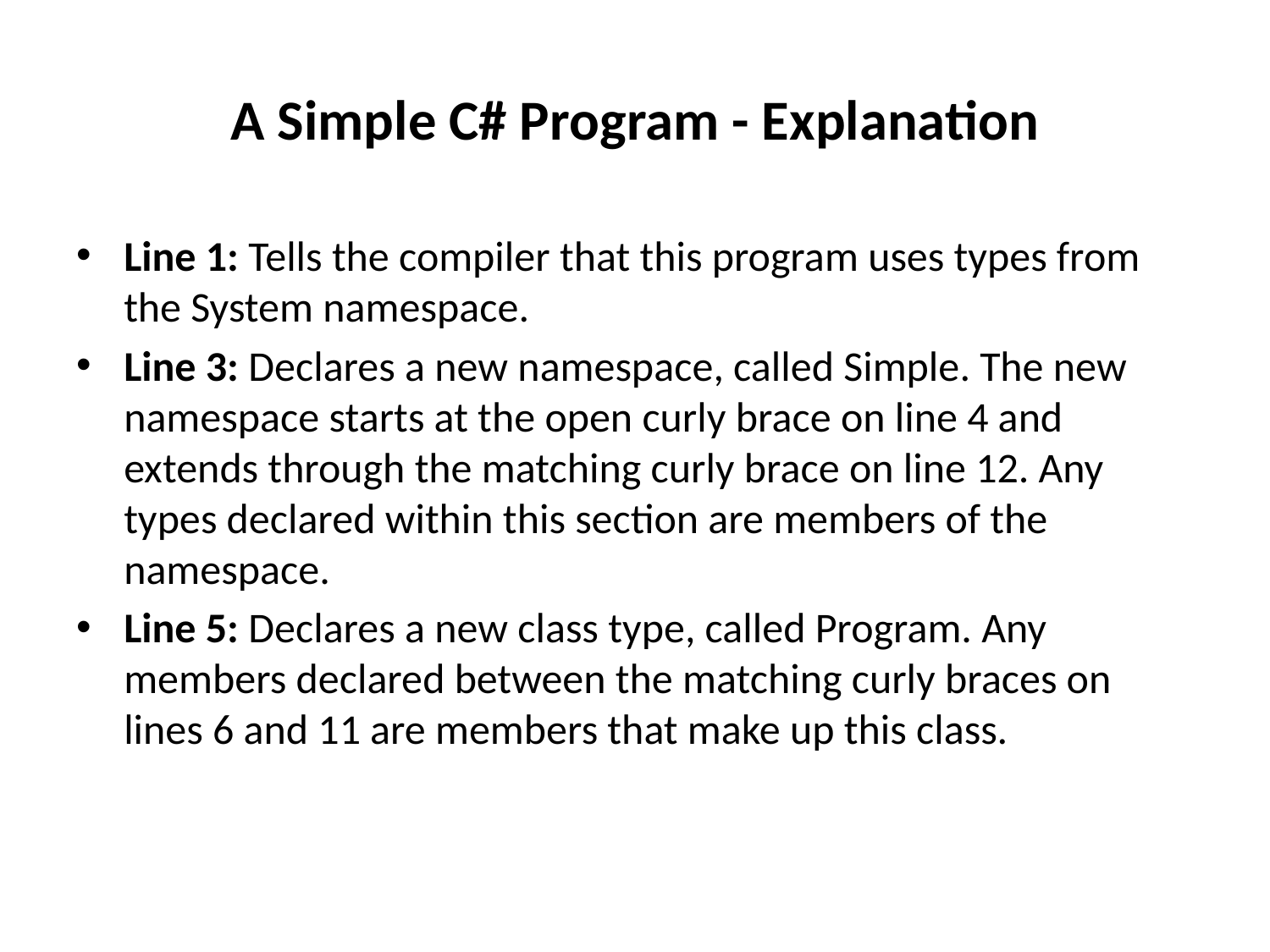

# A Simple C# Program - Explanation
Line 1: Tells the compiler that this program uses types from the System namespace.
Line 3: Declares a new namespace, called Simple. The new namespace starts at the open curly brace on line 4 and extends through the matching curly brace on line 12. Any types declared within this section are members of the namespace.
Line 5: Declares a new class type, called Program. Any members declared between the matching curly braces on lines 6 and 11 are members that make up this class.